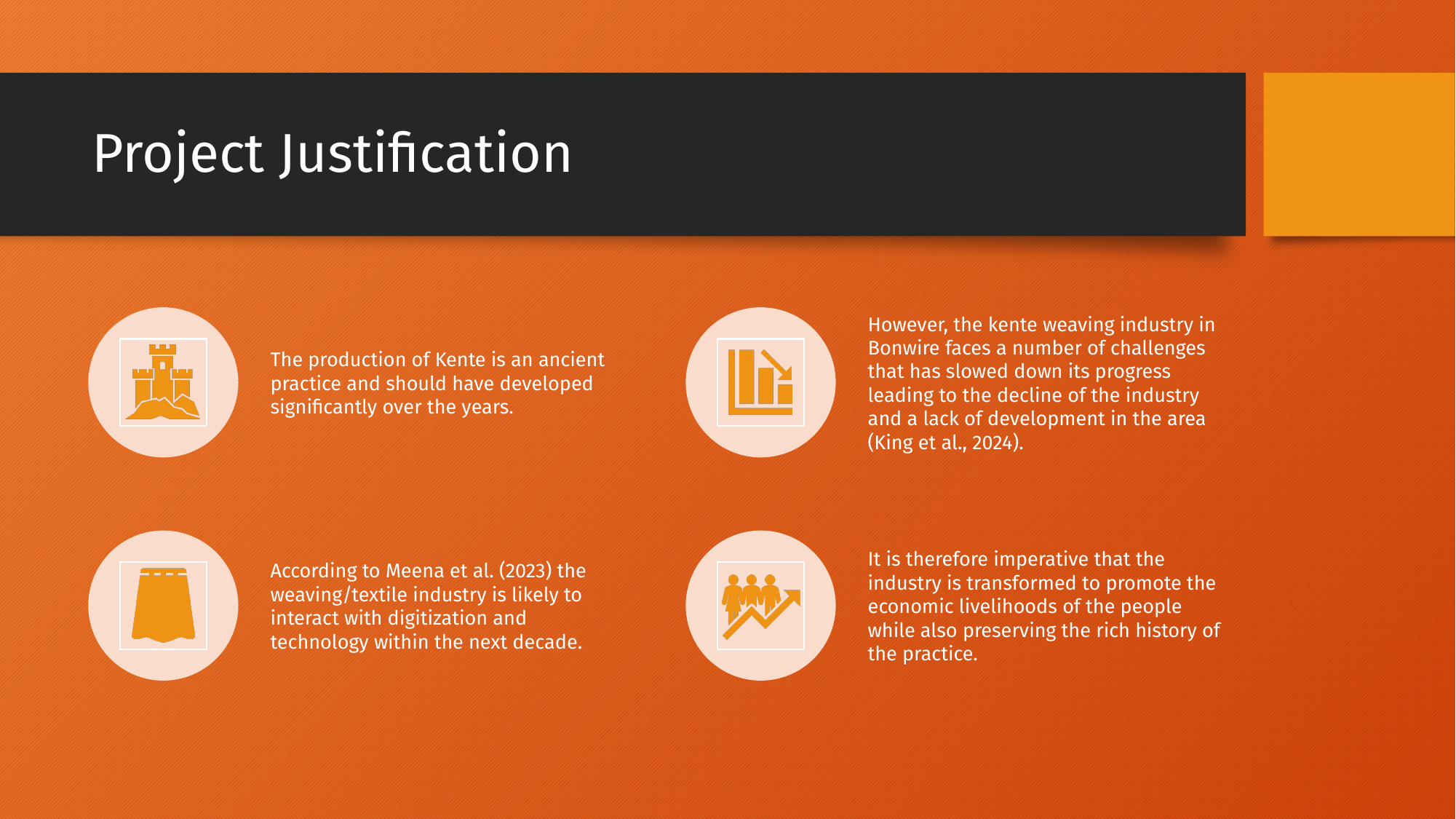

# Project Justification
The production of Kente is an ancient practice and should have developed significantly over the years.
However, the kente weaving industry in Bonwire faces a number of challenges that has slowed down its progress leading to the decline of the industry and a lack of development in the area (King et al., 2024).
According to Meena et al. (2023) the weaving/textile industry is likely to interact with digitization and technology within the next decade.
It is therefore imperative that the industry is transformed to promote the economic livelihoods of the people while also preserving the rich history of the practice.